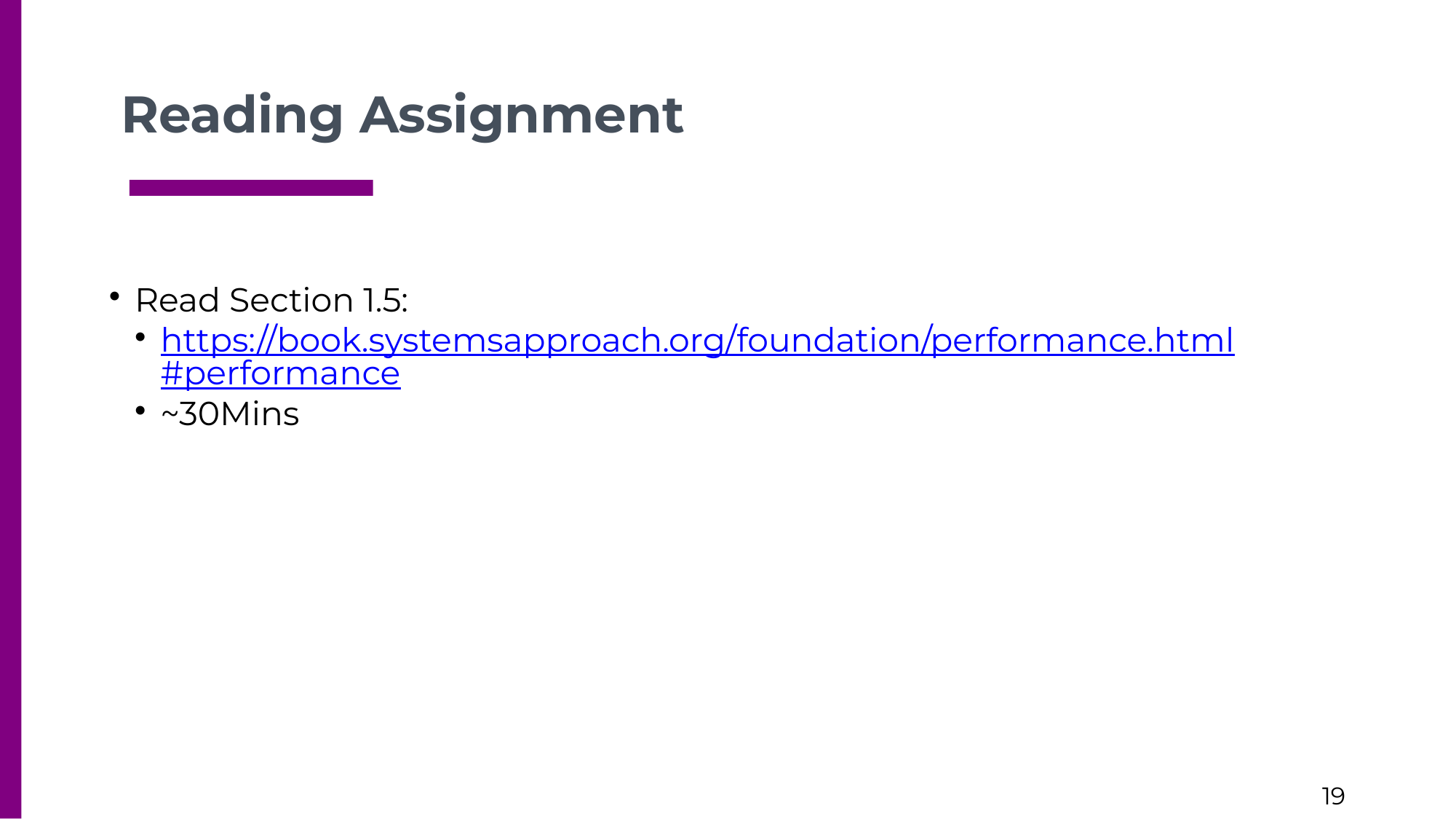

Reading Assignment

Read Section 1.5:
https://book.systemsapproach.org/foundation/performance.html#performance
~30Mins